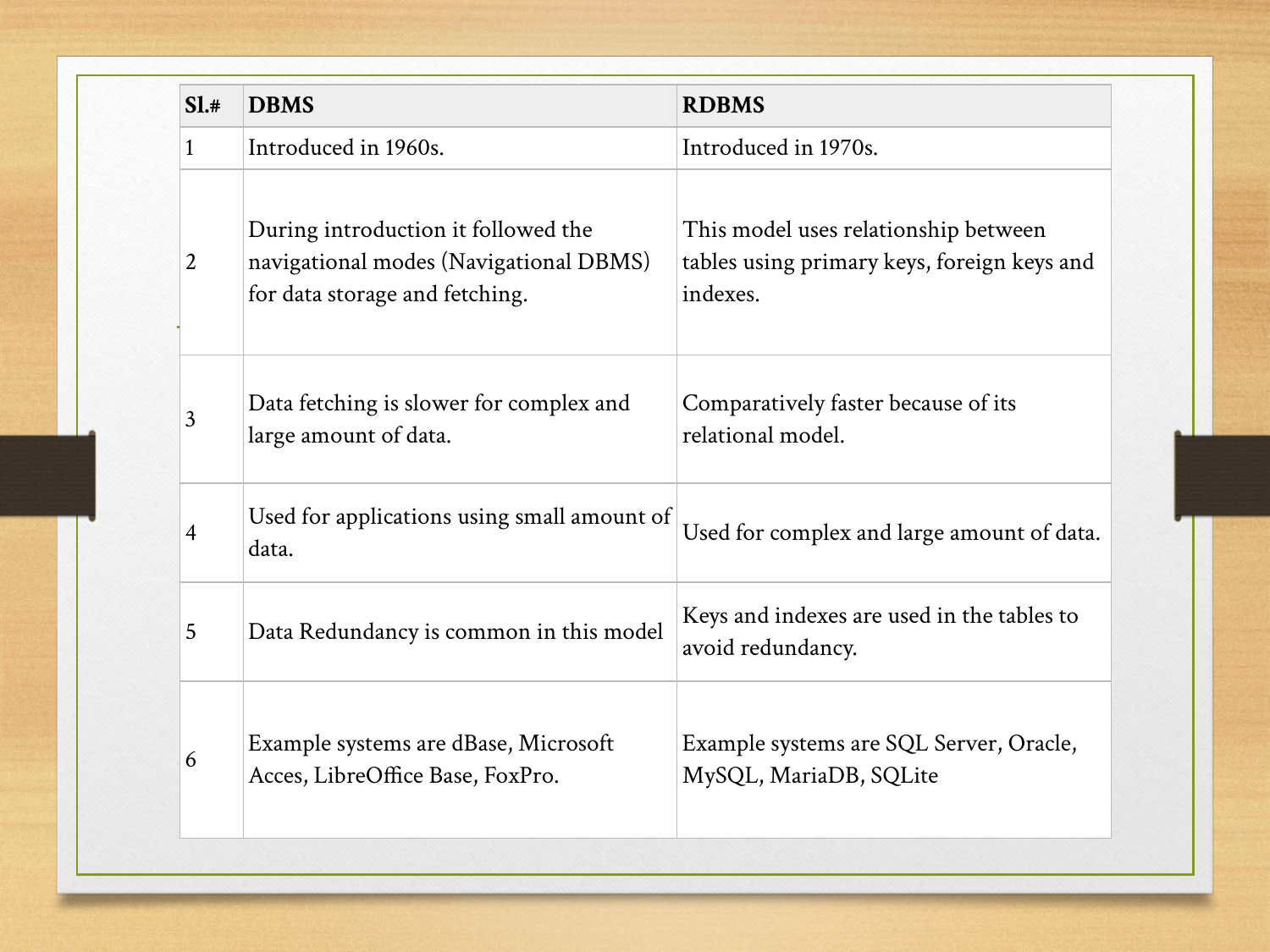

| Sl.# | DBMS | RDBMS |
| --- | --- | --- |
| 1 | Introduced in 1960s. | Introduced in 1970s. |
| 2 | During introduction it followed the navigational modes (Navigational DBMS) for data storage and fetching. | This model uses relationship between tables using primary keys, foreign keys and indexes. |
| 3 | Data fetching is slower for complex and large amount of data. | Comparatively faster because of its relational model. |
| 4 | Used for applications using small amount of data. | Used for complex and large amount of data. |
| 5 | Data Redundancy is common in this model | Keys and indexes are used in the tables to avoid redundancy. |
| 6 | Example systems are dBase, Microsoft Acces, LibreOffice Base, FoxPro. | Example systems are SQL Server, Oracle, MySQL, MariaDB, SQLite |